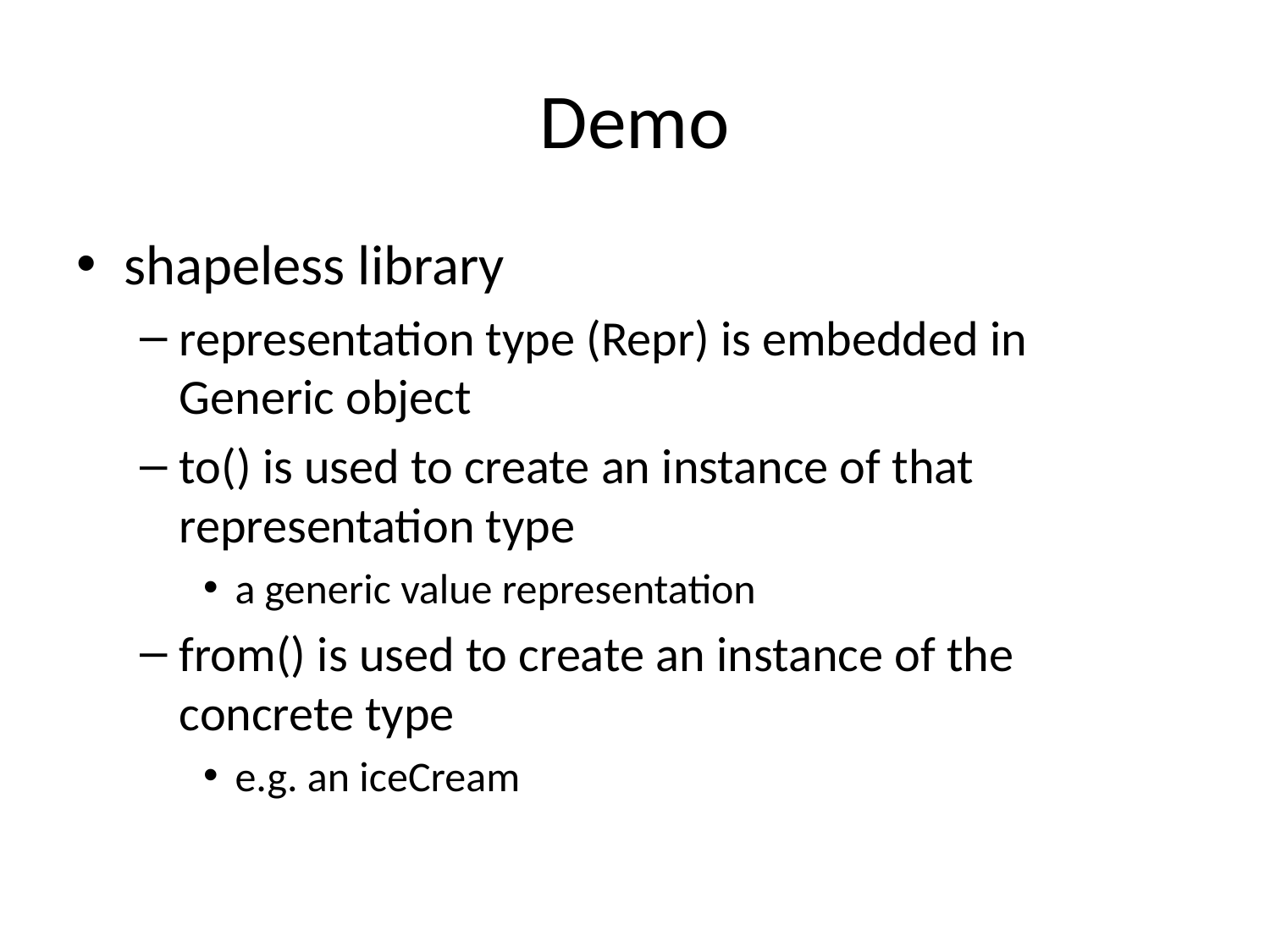

# Demo
shapeless library
representation type (Repr) is embedded in Generic object
to() is used to create an instance of that representation type
a generic value representation
from() is used to create an instance of the concrete type
e.g. an iceCream